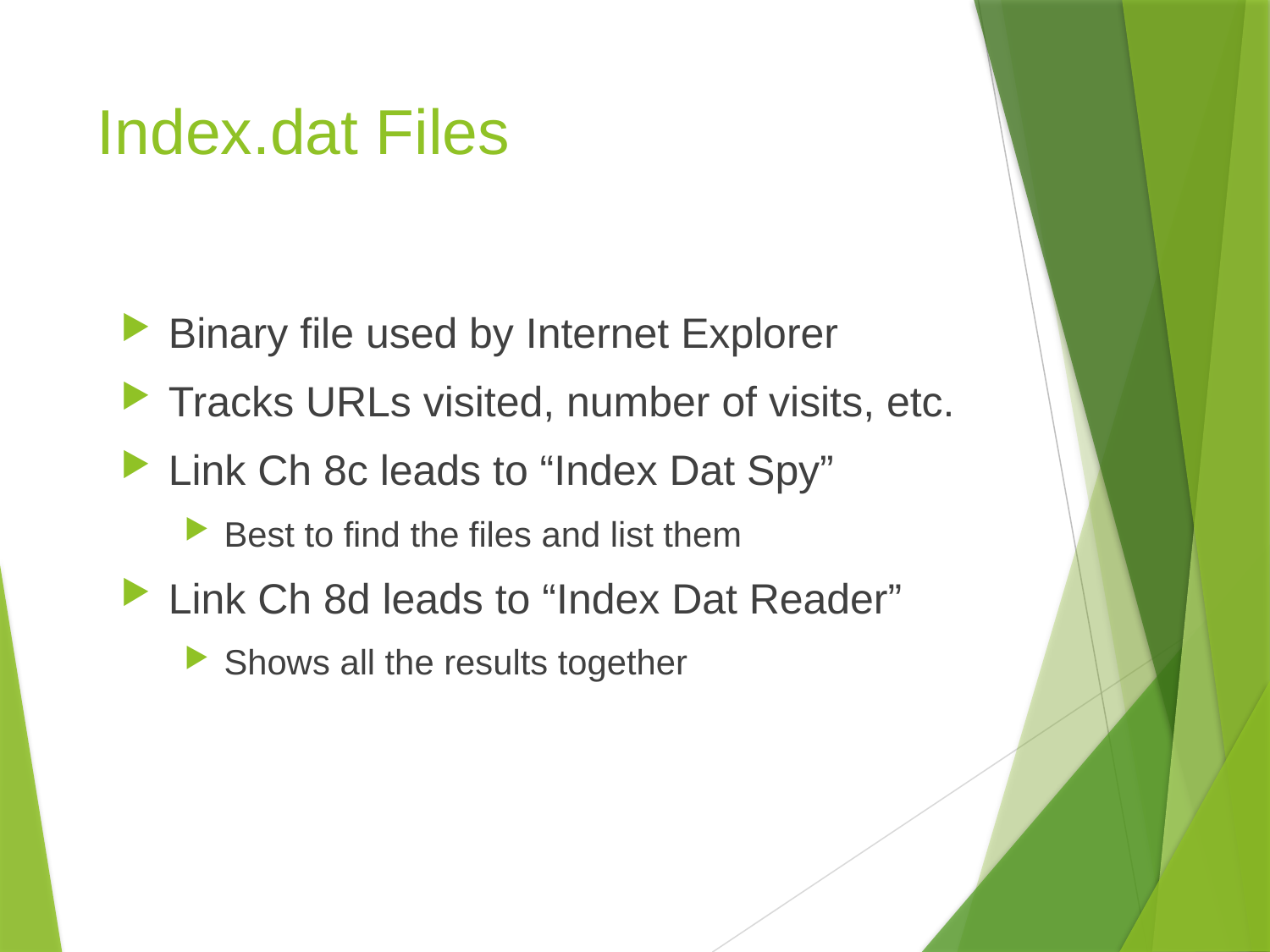

# Index.dat Files
Binary file used by Internet Explorer
Tracks URLs visited, number of visits, etc.
Link Ch 8c leads to “Index Dat Spy”
Best to find the files and list them
Link Ch 8d leads to “Index Dat Reader”
Shows all the results together